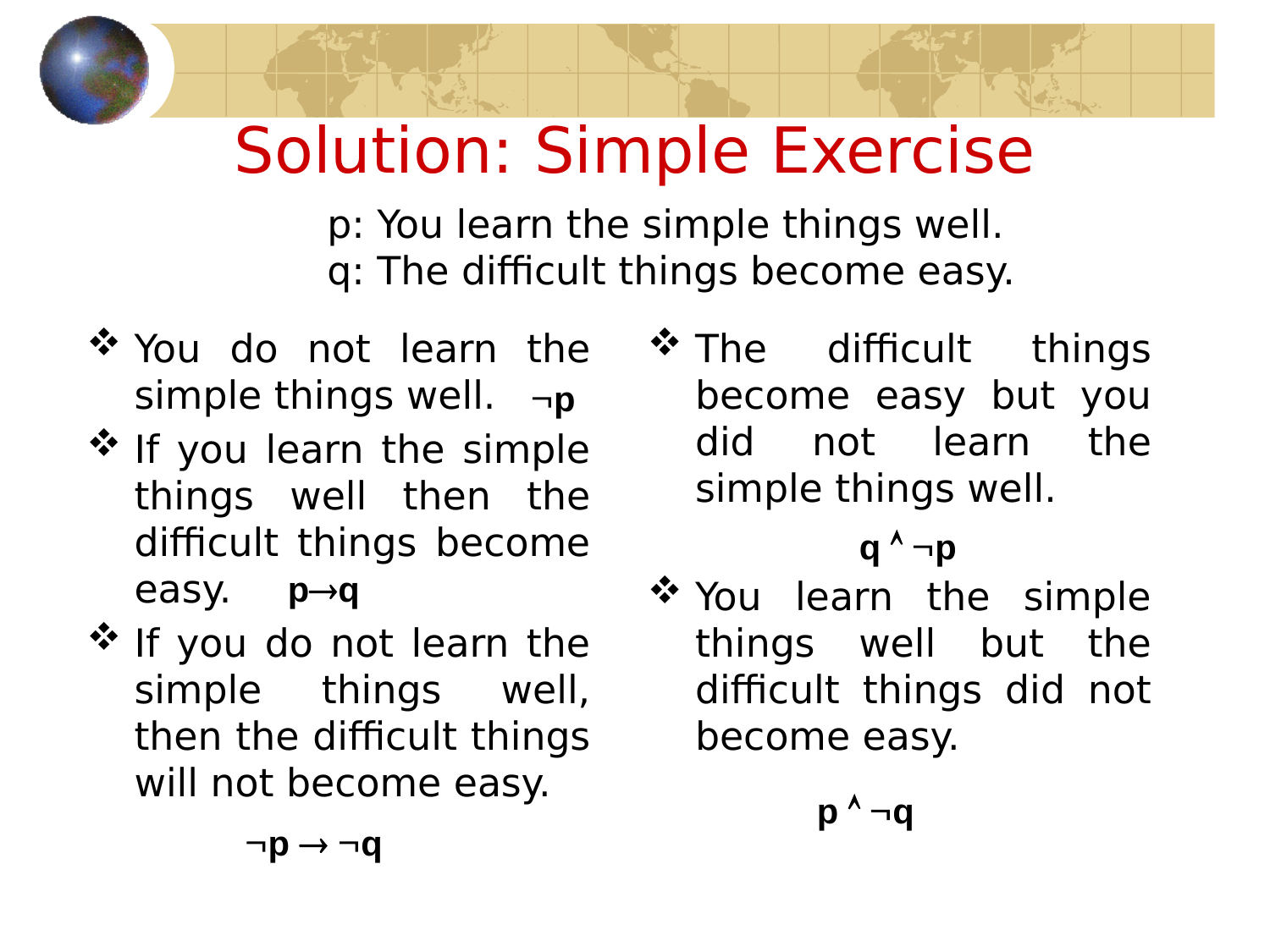

Solution: Simple Exercise
p: You learn the simple things well.
q: The difficult things become easy.

You do not learn the simple things well.
If you learn the simple things well then the difficult things become easy.
If you do not learn the simple things well, then the difficult things will not become easy.
The difficult things become easy but you did not learn the simple things well.

You learn the simple things well but the difficult things did not become easy.
¬p
q ∧ ¬p
p→q
p ∧ ¬q
¬p → ¬q